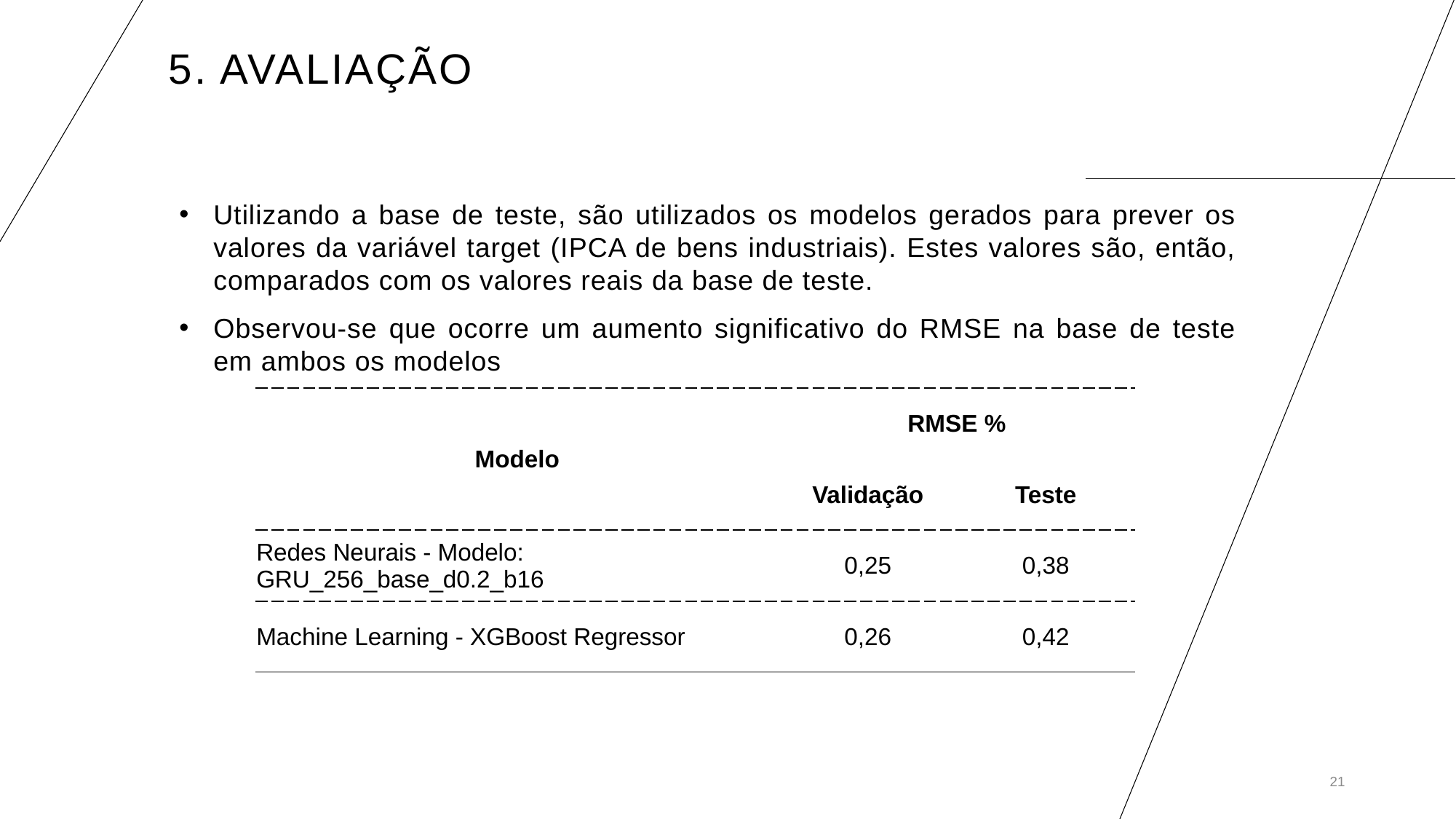

# 5. Avaliação
Utilizando a base de teste, são utilizados os modelos gerados para prever os valores da variável target (IPCA de bens industriais). Estes valores são, então, comparados com os valores reais da base de teste.
Observou-se que ocorre um aumento significativo do RMSE na base de teste em ambos os modelos

| Modelo | RMSE % |  |
| --- | --- | --- |
|  | Validação | Teste |
| Redes Neurais - Modelo: GRU\_256\_base\_d0.2\_b16 | 0,25 | 0,38 |
| Machine Learning - XGBoost Regressor | 0,26 | 0,42 |
21